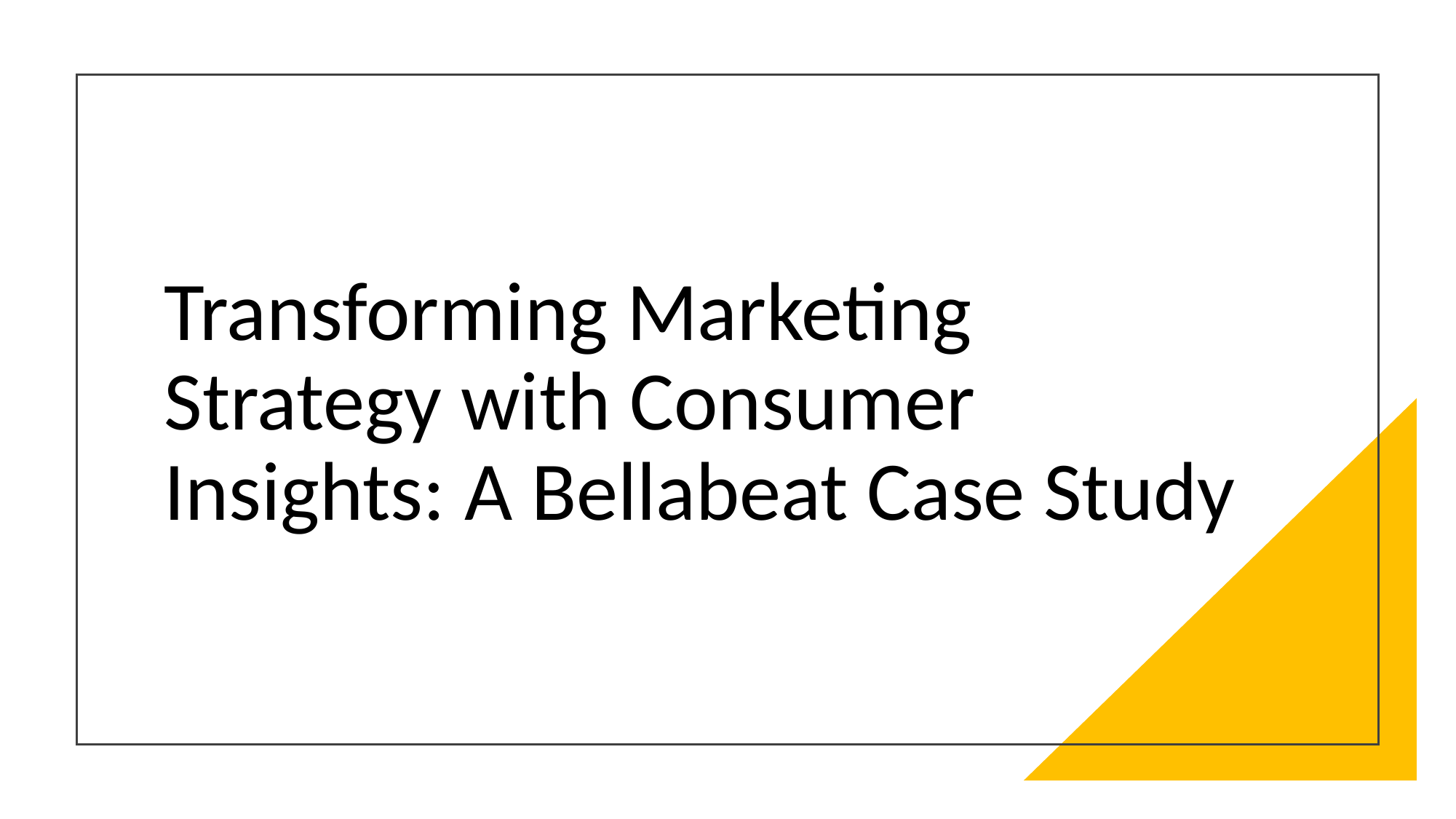

# Transforming Marketing Strategy with Consumer Insights: A Bellabeat Case Study